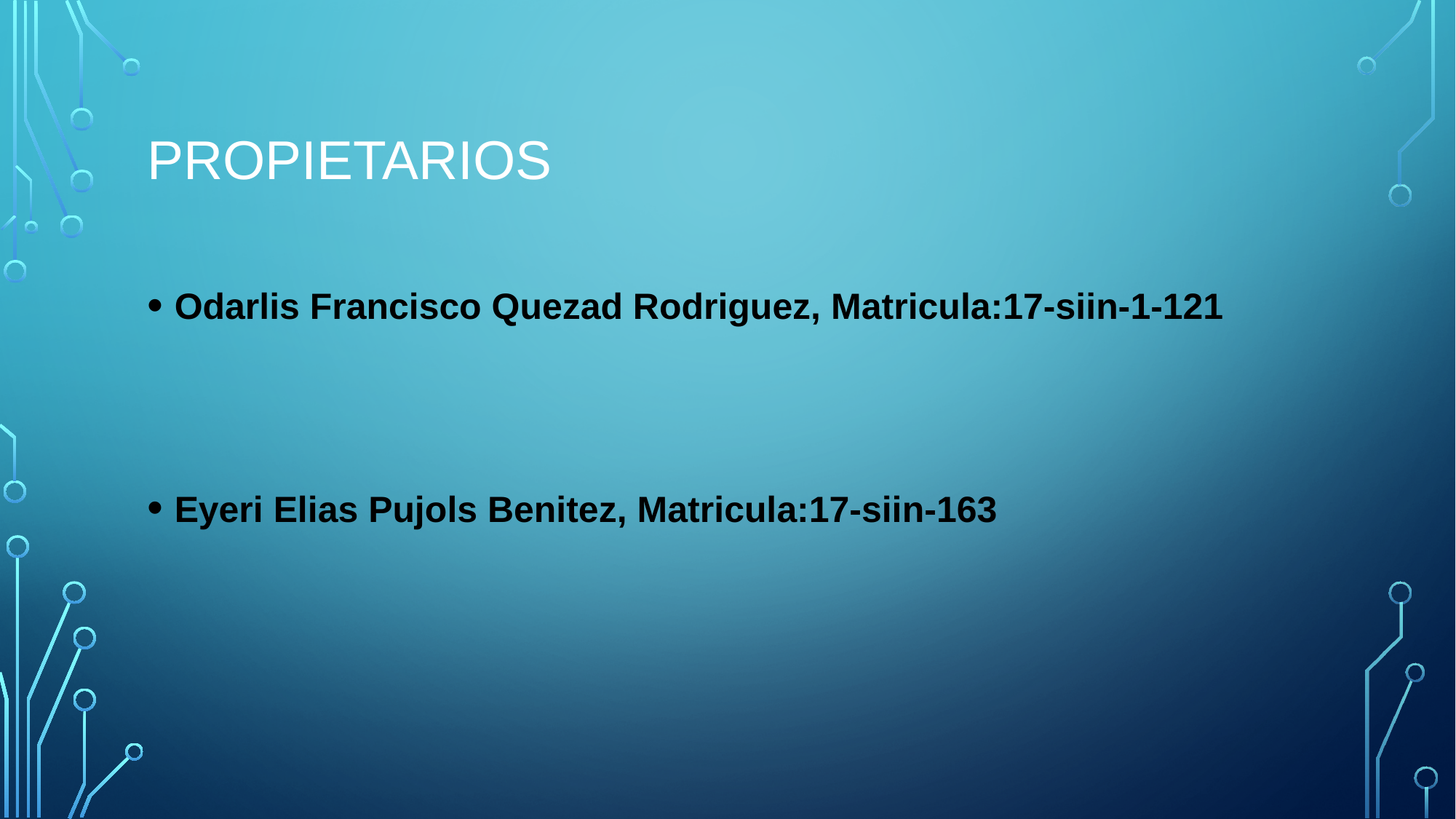

# Propietarios
Odarlis Francisco Quezad Rodriguez, Matricula:17-siin-1-121

Eyeri Elias Pujols Benitez, Matricula:17-siin-163